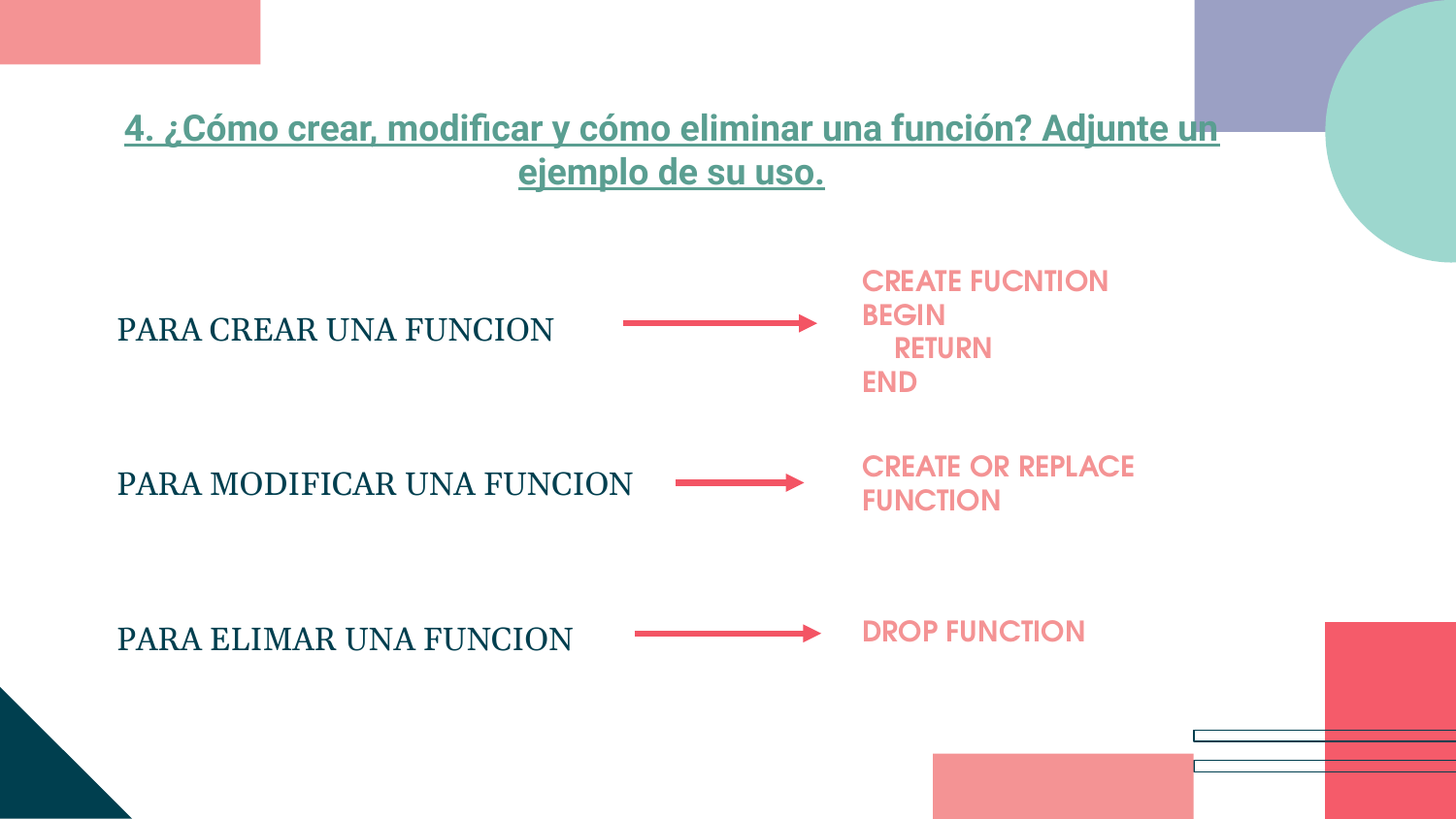

4. ¿Cómo crear, modificar y cómo eliminar una función? Adjunte un ejemplo de su uso.

PARA CREAR UNA FUNCION

PARA MODIFICAR UNA FUNCION

PARA ELIMAR UNA FUNCION

CREATE FUCNTION
BEGIN
    RETURN
END
CREATE OR REPLACE FUNCTION

DROP FUNCTION